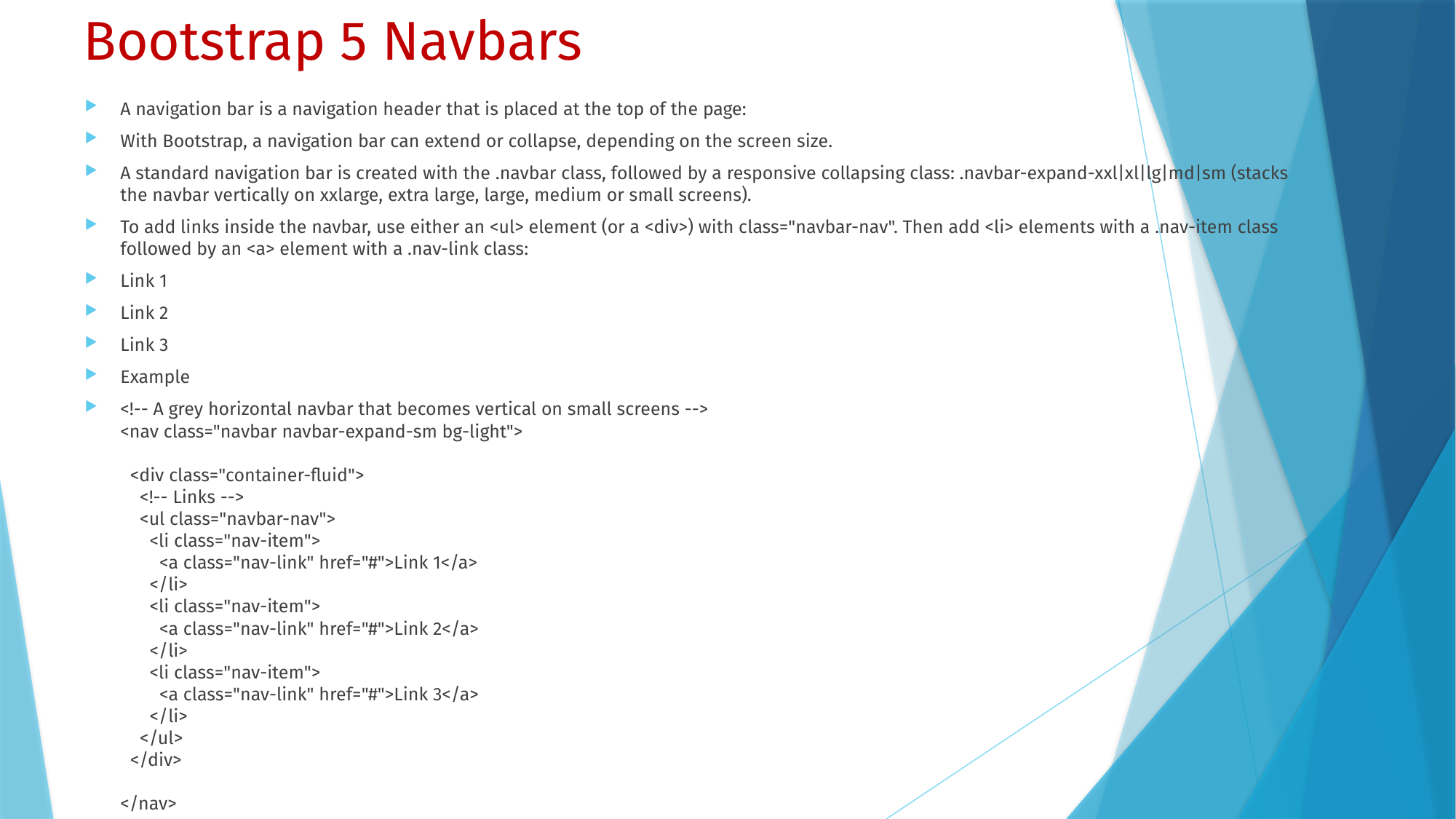

# Bootstrap 5 Navbars
A navigation bar is a navigation header that is placed at the top of the page:
With Bootstrap, a navigation bar can extend or collapse, depending on the screen size.
A standard navigation bar is created with the .navbar class, followed by a responsive collapsing class: .navbar-expand-xxl|xl|lg|md|sm (stacks the navbar vertically on xxlarge, extra large, large, medium or small screens).
To add links inside the navbar, use either an <ul> element (or a <div>) with class="navbar-nav". Then add <li> elements with a .nav-item class followed by an <a> element with a .nav-link class:
Link 1
Link 2
Link 3
Example
<!-- A grey horizontal navbar that becomes vertical on small screens -->
<nav class="navbar navbar-expand-sm bg-light">
  <div class="container-fluid">
    <!-- Links -->
    <ul class="navbar-nav">
      <li class="nav-item">
        <a class="nav-link" href="#">Link 1</a>
      </li>
      <li class="nav-item">
        <a class="nav-link" href="#">Link 2</a>
      </li>
      <li class="nav-item">
        <a class="nav-link" href="#">Link 3</a>
      </li>
    </ul>
  </div>
</nav>